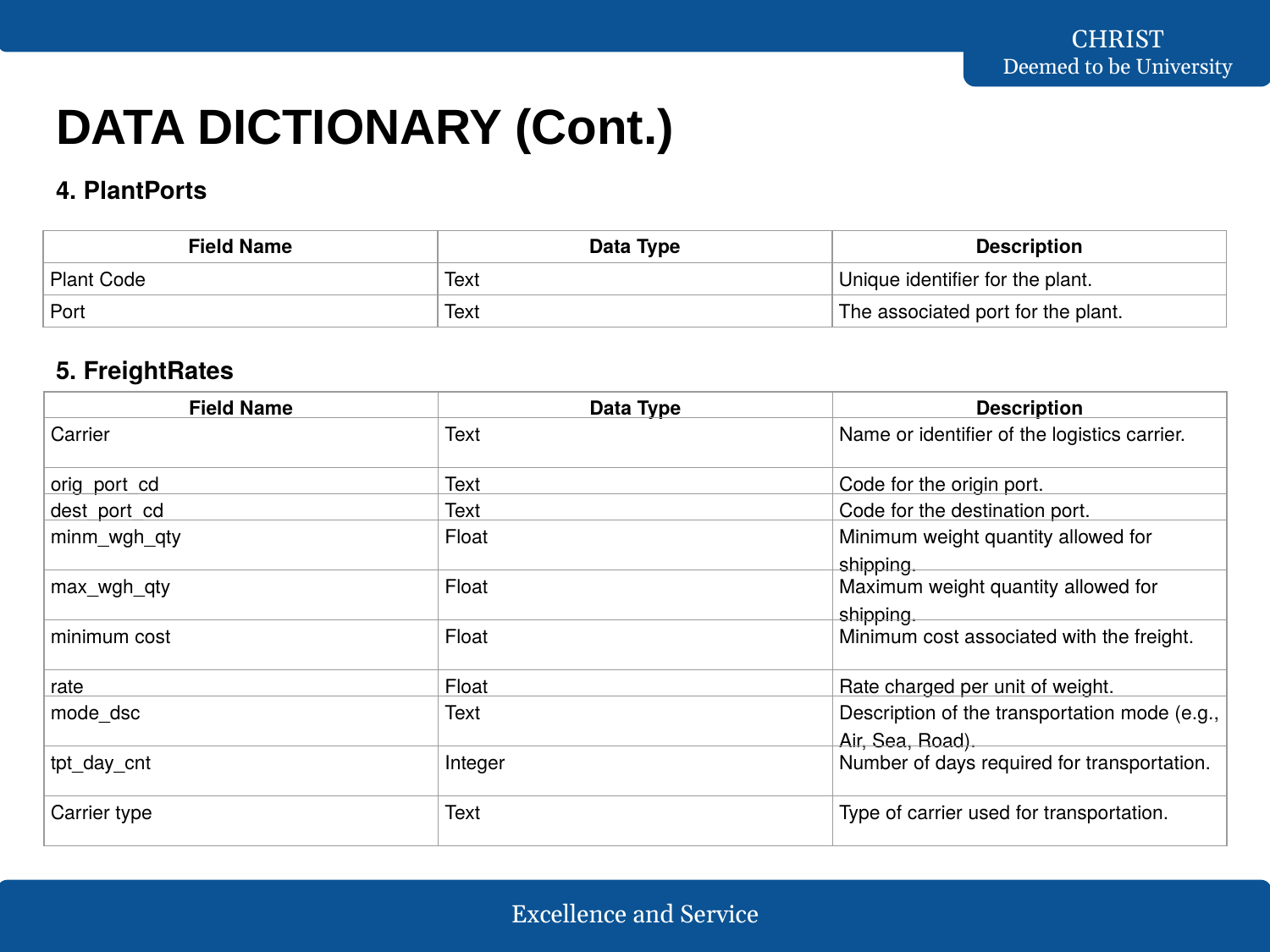

# DATA DICTIONARY (Cont.)
4. PlantPorts

5. FreightRates
| Field Name | Data Type | Description |
| --- | --- | --- |
| Plant Code | Text | Unique identifier for the plant. |
| Port | Text | The associated port for the plant. |
| Field Name | Data Type | Description |
| --- | --- | --- |
| Carrier | Text | Name or identifier of the logistics carrier. |
| orig\_port\_cd | Text | Code for the origin port. |
| dest\_port\_cd | Text | Code for the destination port. |
| minm\_wgh\_qty | Float | Minimum weight quantity allowed for shipping. |
| max\_wgh\_qty | Float | Maximum weight quantity allowed for shipping. |
| minimum cost | Float | Minimum cost associated with the freight. |
| rate | Float | Rate charged per unit of weight. |
| mode\_dsc | Text | Description of the transportation mode (e.g., Air, Sea, Road). |
| tpt\_day\_cnt | Integer | Number of days required for transportation. |
| Carrier type | Text | Type of carrier used for transportation. |